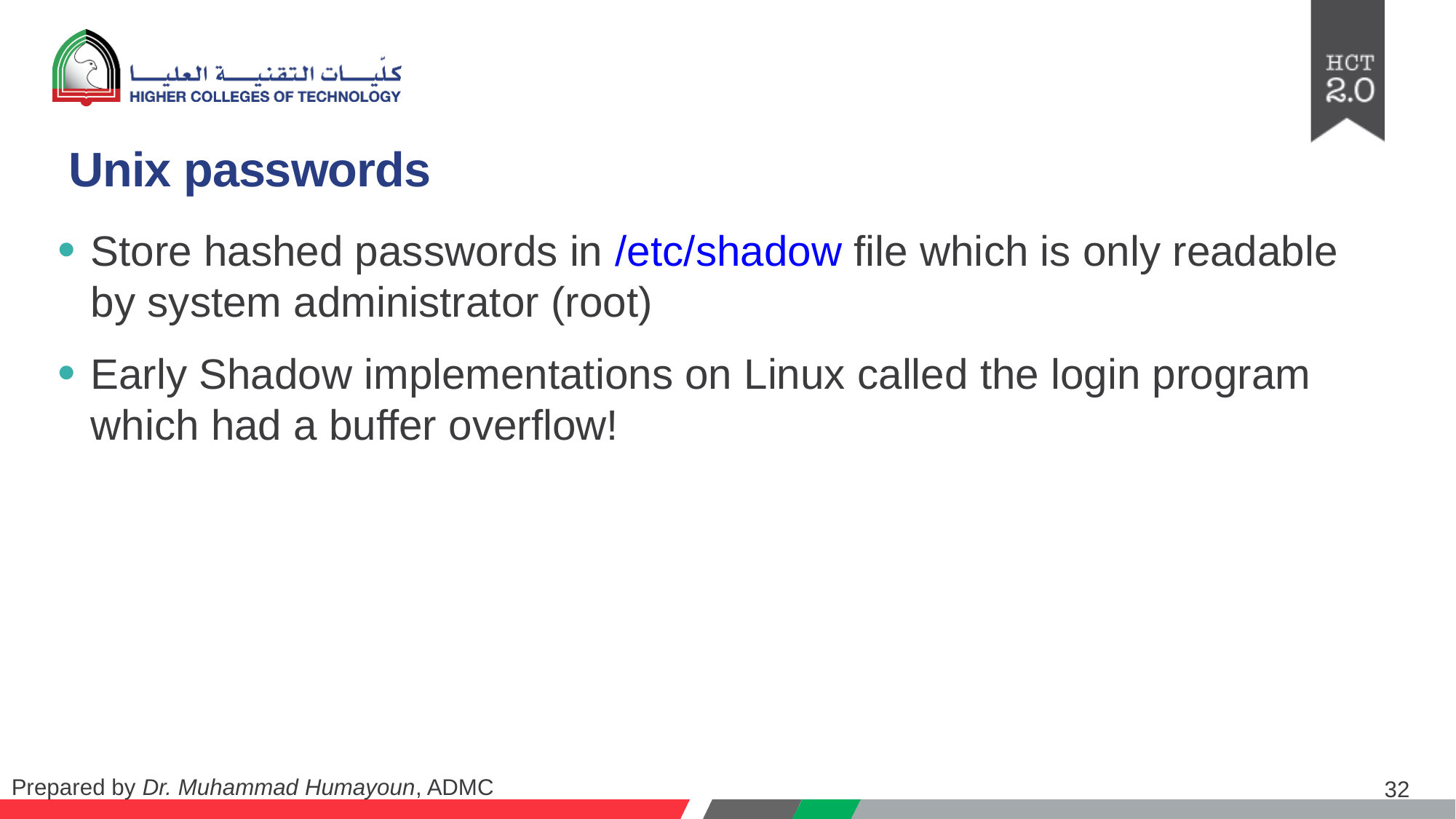

# Unix passwords
Store hashed passwords in /etc/shadow file which is only readable by system administrator (root)
Early Shadow implementations on Linux called the login program which had a buffer overflow!
32